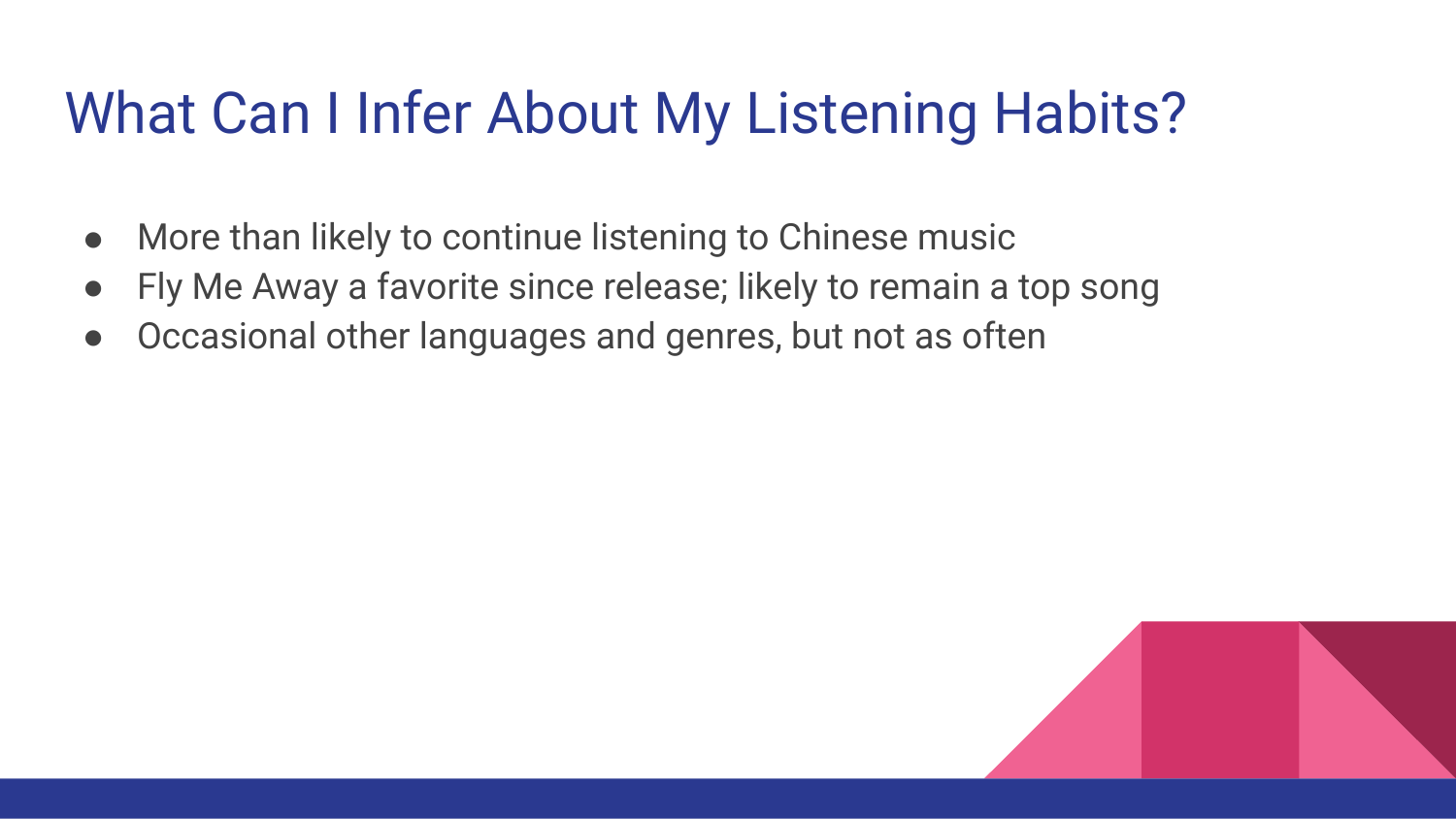

# What Can I Infer About My Listening Habits?
More than likely to continue listening to Chinese music
Fly Me Away a favorite since release; likely to remain a top song
Occasional other languages and genres, but not as often